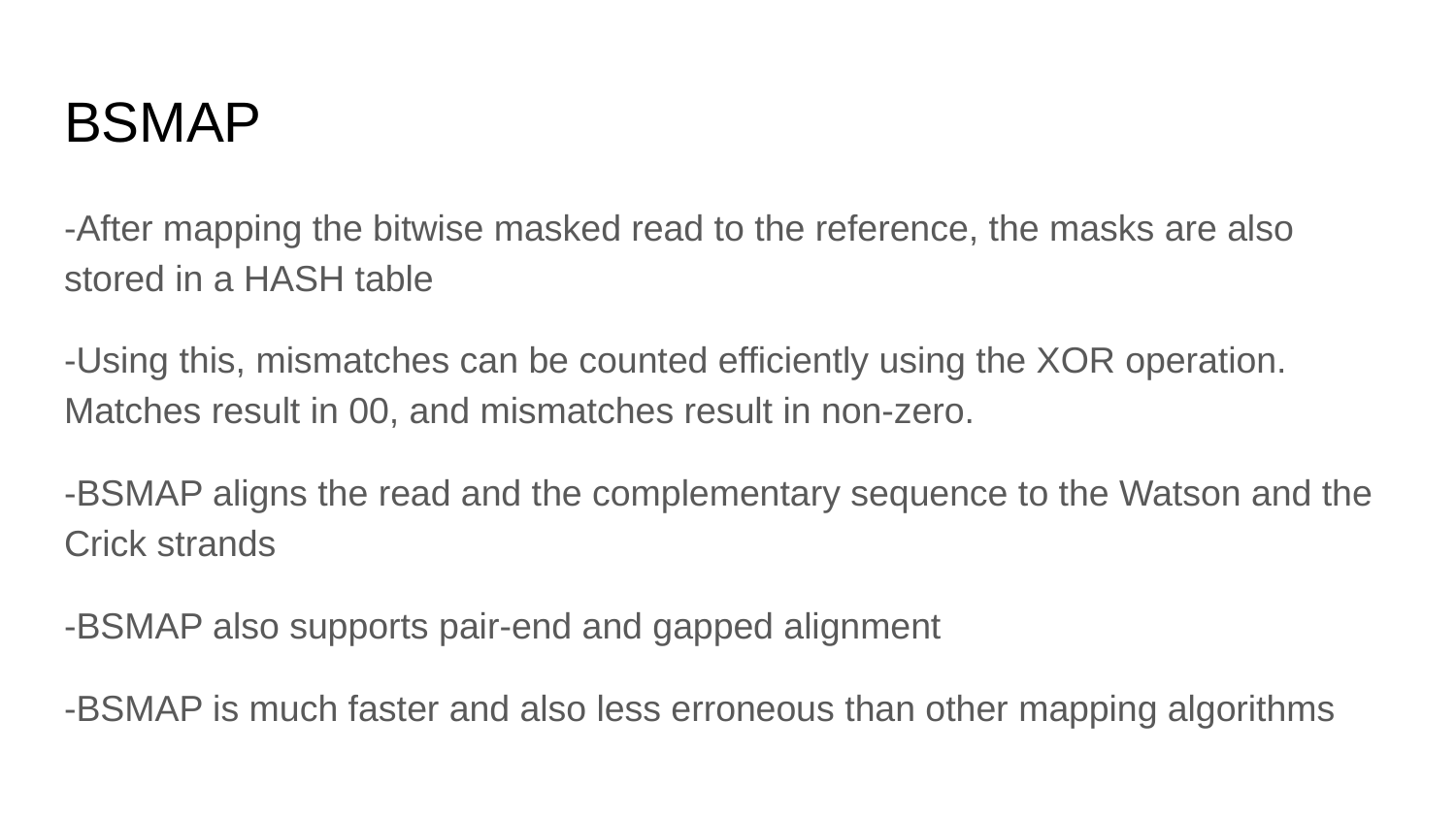

# BSMAP
-After mapping the bitwise masked read to the reference, the masks are also stored in a HASH table
-Using this, mismatches can be counted efficiently using the XOR operation. Matches result in 00, and mismatches result in non-zero.
-BSMAP aligns the read and the complementary sequence to the Watson and the Crick strands
-BSMAP also supports pair-end and gapped alignment
-BSMAP is much faster and also less erroneous than other mapping algorithms